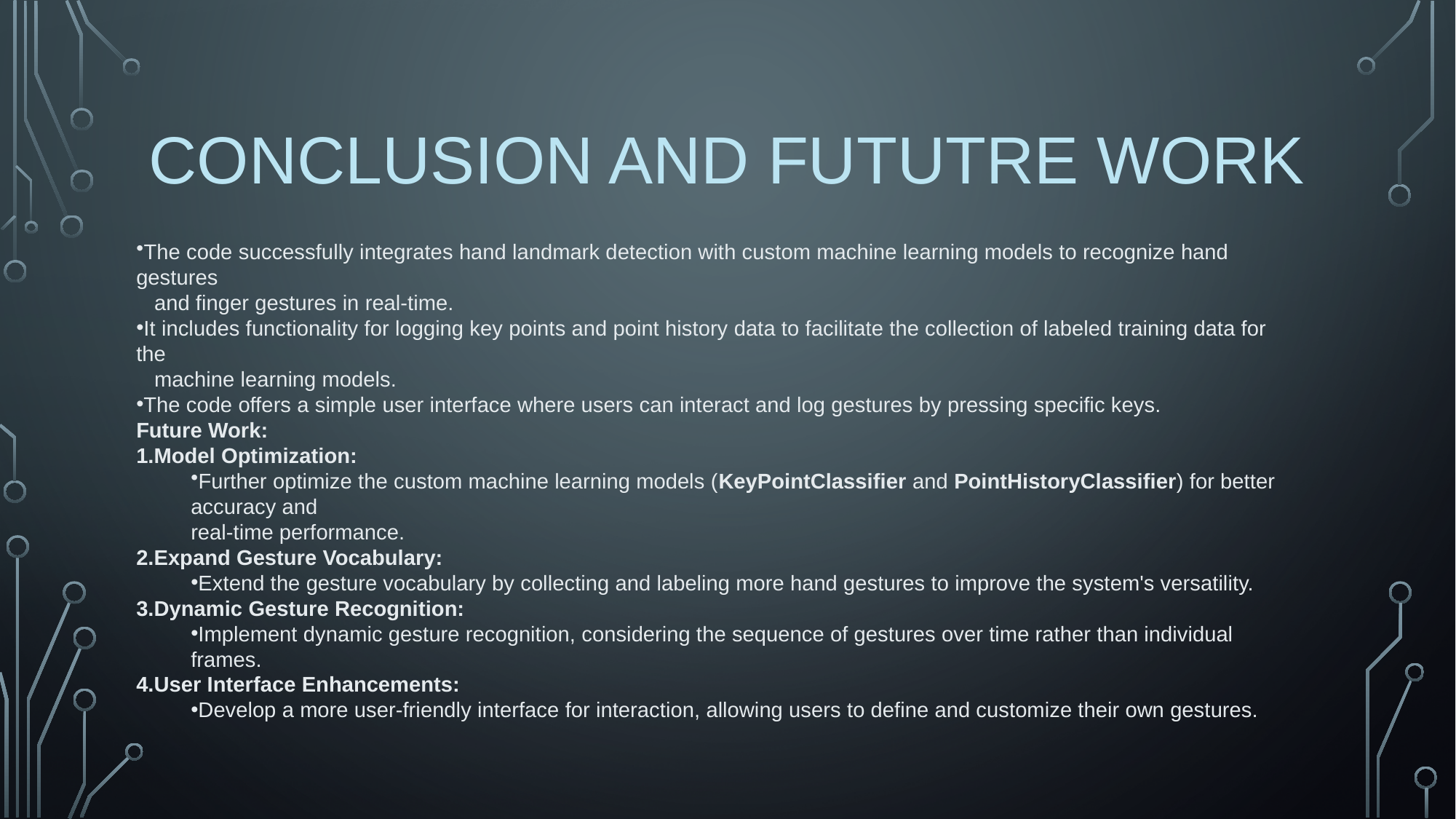

# CONCLUSION AND FUTUTRE WORK

The code successfully integrates hand landmark detection with custom machine learning models to recognize hand gestures
   and finger gestures in real-time.
It includes functionality for logging key points and point history data to facilitate the collection of labeled training data for the
   machine learning models.
The code offers a simple user interface where users can interact and log gestures by pressing specific keys.
Future Work:
Model Optimization:
Further optimize the custom machine learning models (KeyPointClassifier and PointHistoryClassifier) for better accuracy and
real-time performance.
Expand Gesture Vocabulary:
Extend the gesture vocabulary by collecting and labeling more hand gestures to improve the system's versatility.
Dynamic Gesture Recognition:
Implement dynamic gesture recognition, considering the sequence of gestures over time rather than individual frames.
User Interface Enhancements:
Develop a more user-friendly interface for interaction, allowing users to define and customize their own gestures.